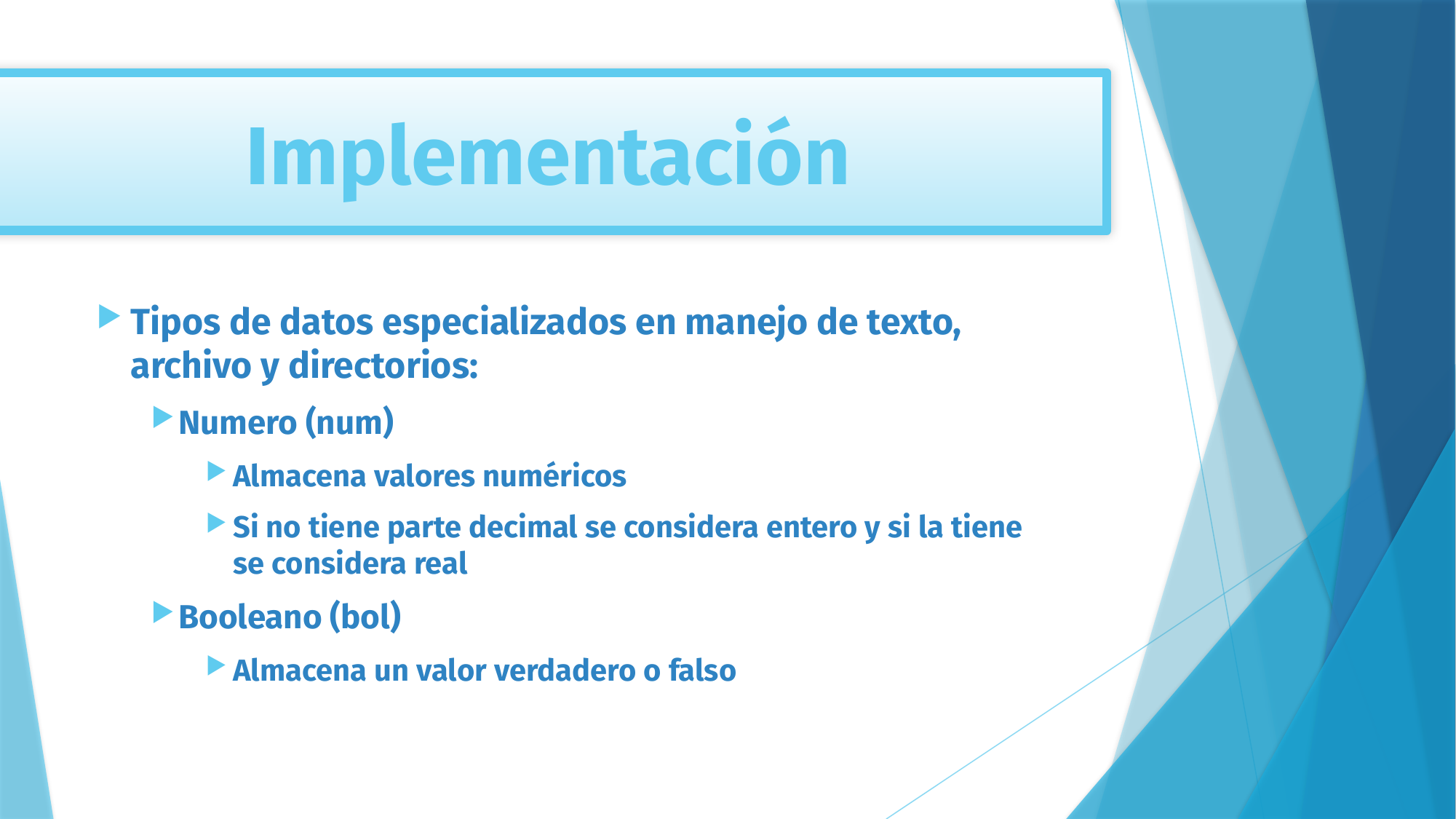

Implementación
Tipos de datos especializados en manejo de texto, archivo y directorios:
Numero (num)
Almacena valores numéricos
Si no tiene parte decimal se considera entero y si la tiene se considera real
Booleano (bol)
Almacena un valor verdadero o falso